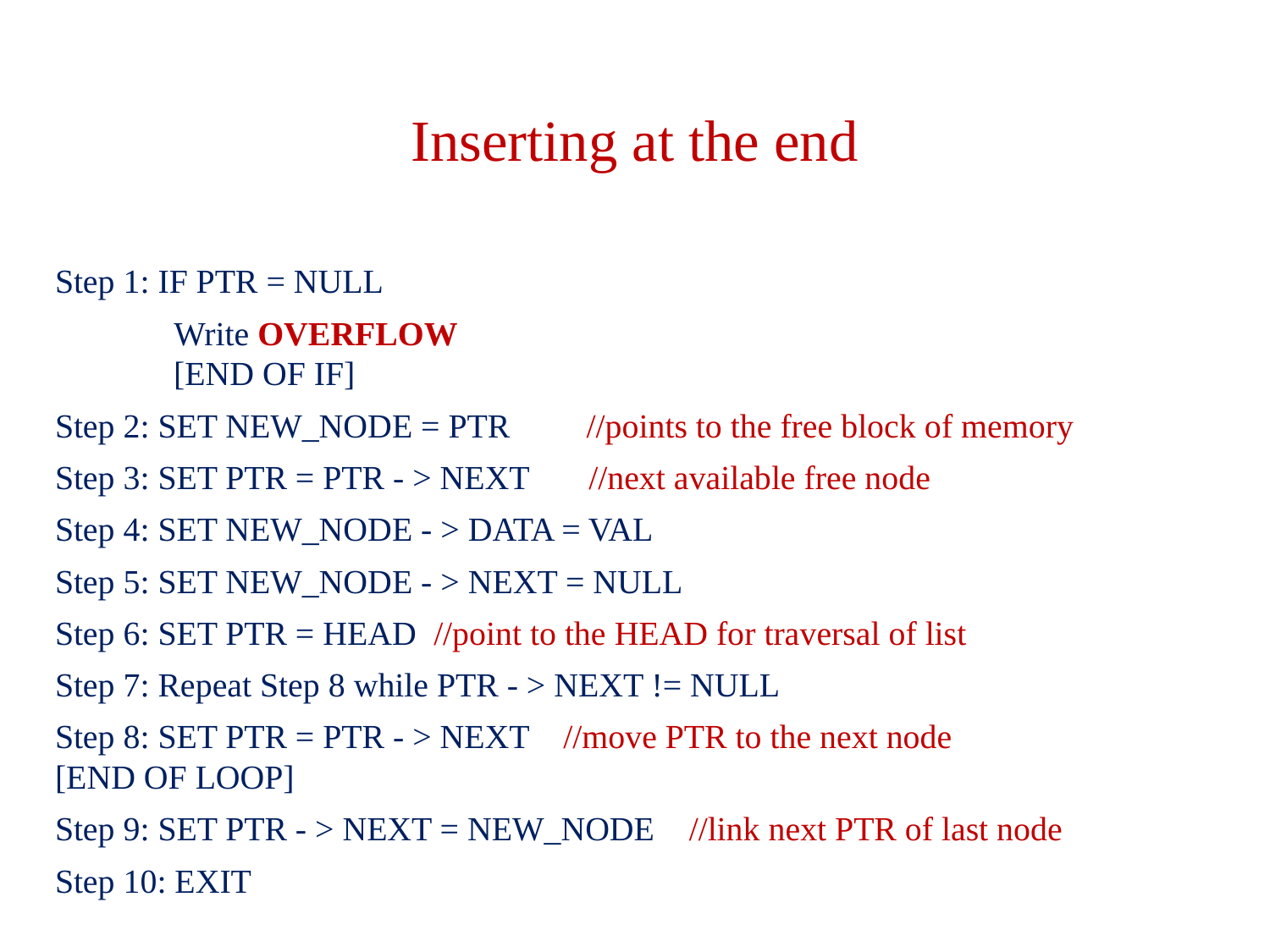

# Inserting at the end
Step 1: IF PTR = NULL
	 Write OVERFLOW
   	 [END OF IF]
Step 2: SET NEW_NODE = PTR         //points to the free block of memory
Step 3: SET PTR = PTR - > NEXT       //next available free node
Step 4: SET NEW_NODE - > DATA = VAL
Step 5: SET NEW_NODE - > NEXT = NULL
Step 6: SET PTR = HEAD  //point to the HEAD for traversal of list
Step 7: Repeat Step 8 while PTR - > NEXT != NULL
Step 8: SET PTR = PTR - > NEXT    //move PTR to the next node
[END OF LOOP]
Step 9: SET PTR - > NEXT = NEW_NODE    //link next PTR of last node
Step 10: EXIT